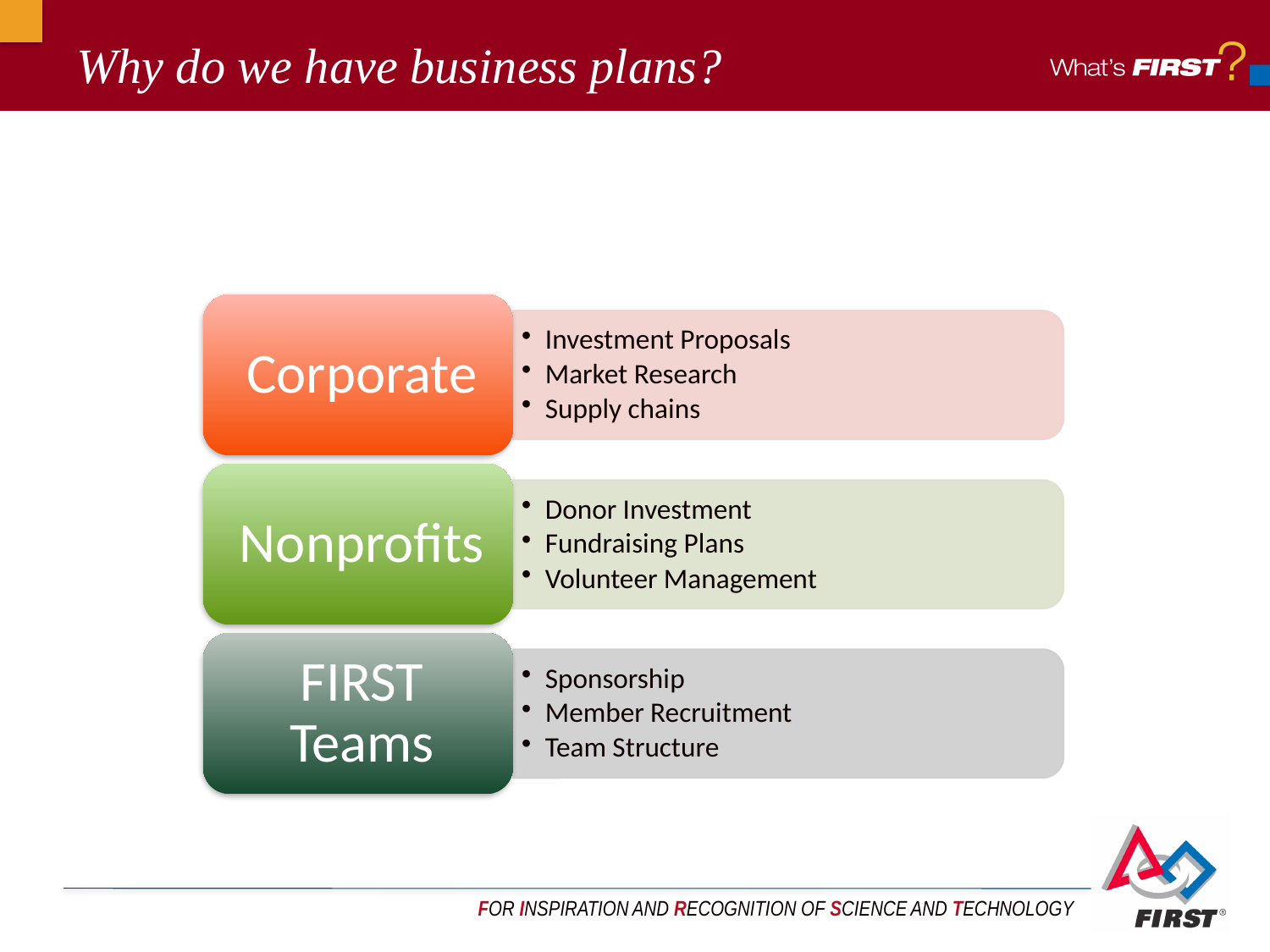

# Why do we have business plans?
Investment Proposals
Market Research
Supply chains
Corporate
Donor Investment
Fundraising Plans
Volunteer Management
Nonprofits
Sponsorship
Member Recruitment
Team Structure
FIRST Teams